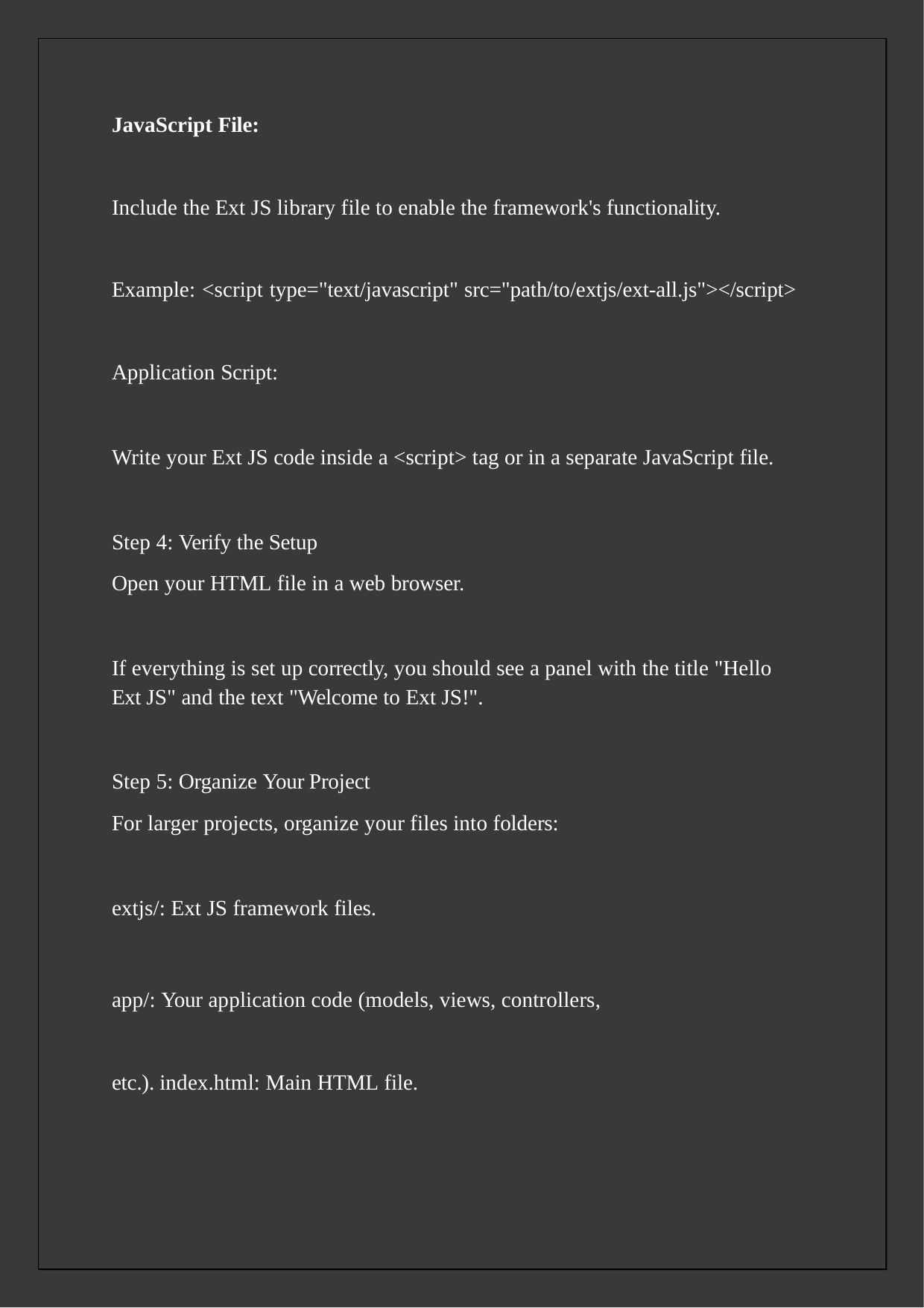

JavaScript File:
Include the Ext JS library file to enable the framework's functionality. Example: <script type="text/javascript" src="path/to/extjs/ext-all.js"></script> Application Script:

Write your Ext JS code inside a <script> tag or in a separate JavaScript file.

Step 4: Verify the Setup
Open your HTML file in a web browser.

If everything is set up correctly, you should see a panel with the title "Hello Ext JS" and the text "Welcome to Ext JS!".

Step 5: Organize Your Project
For larger projects, organize your files into folders:

extjs/: Ext JS framework files.
app/: Your application code (models, views, controllers, etc.). index.html: Main HTML file.